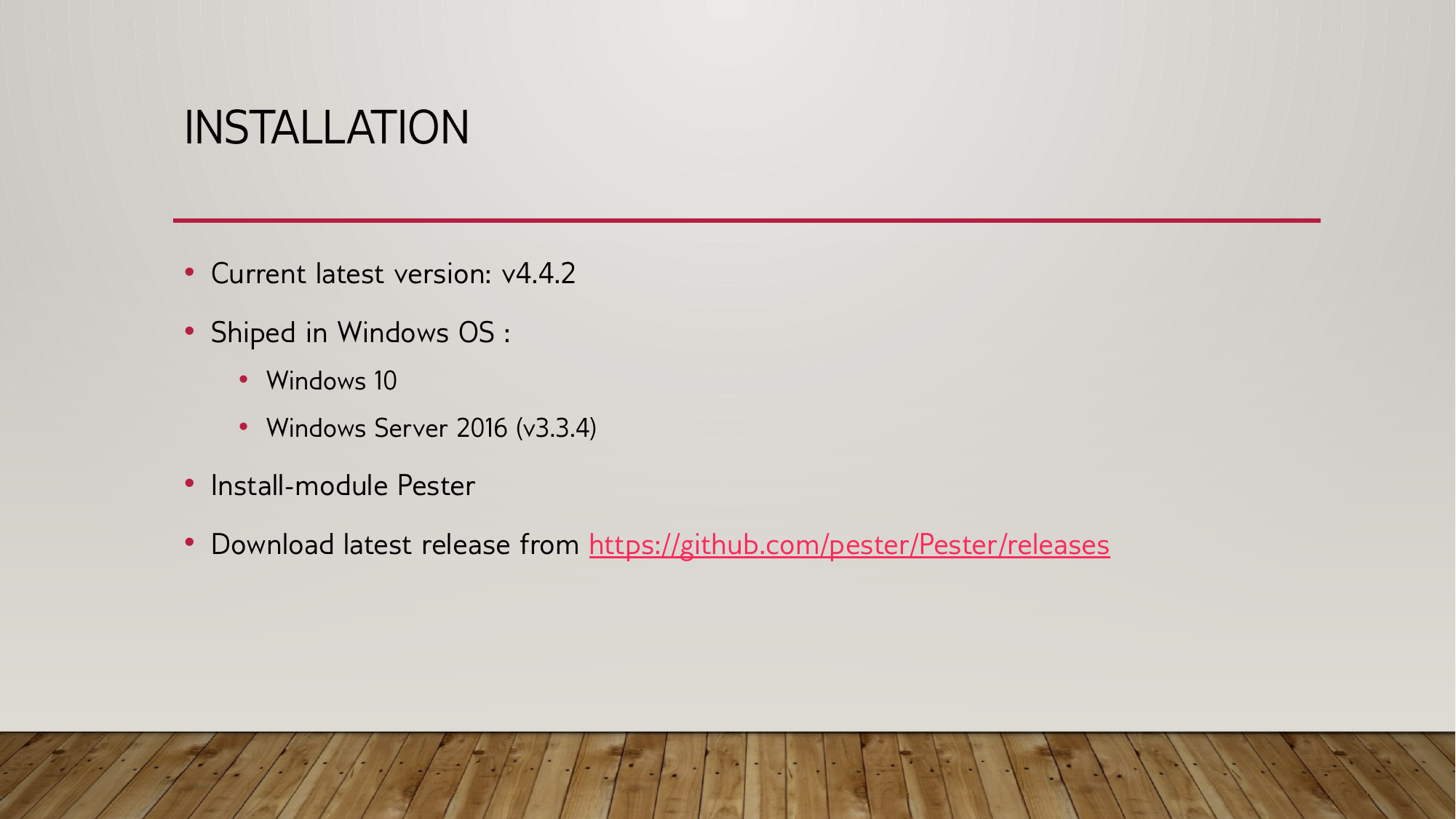

# Installation
Current latest version: v4.4.2
Shiped in Windows OS :
Windows 10
Windows Server 2016 (v3.3.4)
Install-module Pester
Download latest release from https://github.com/pester/Pester/releases